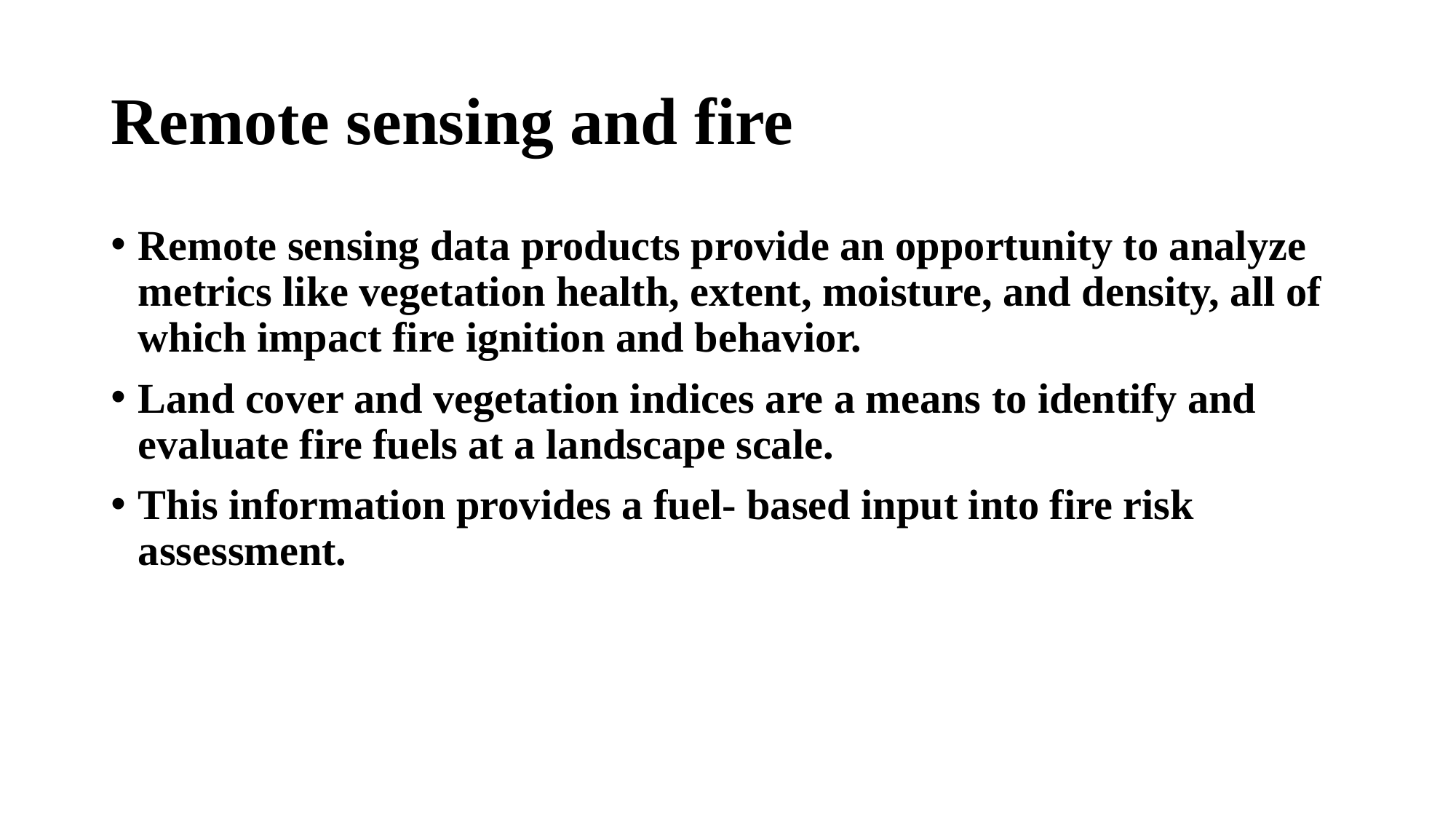

# Remote sensing and fire
Remote sensing data products provide an opportunity to analyze metrics like vegetation health, extent, moisture, and density, all of which impact fire ignition and behavior.
Land cover and vegetation indices are a means to identify and evaluate fire fuels at a landscape scale.
This information provides a fuel- based input into fire risk assessment.